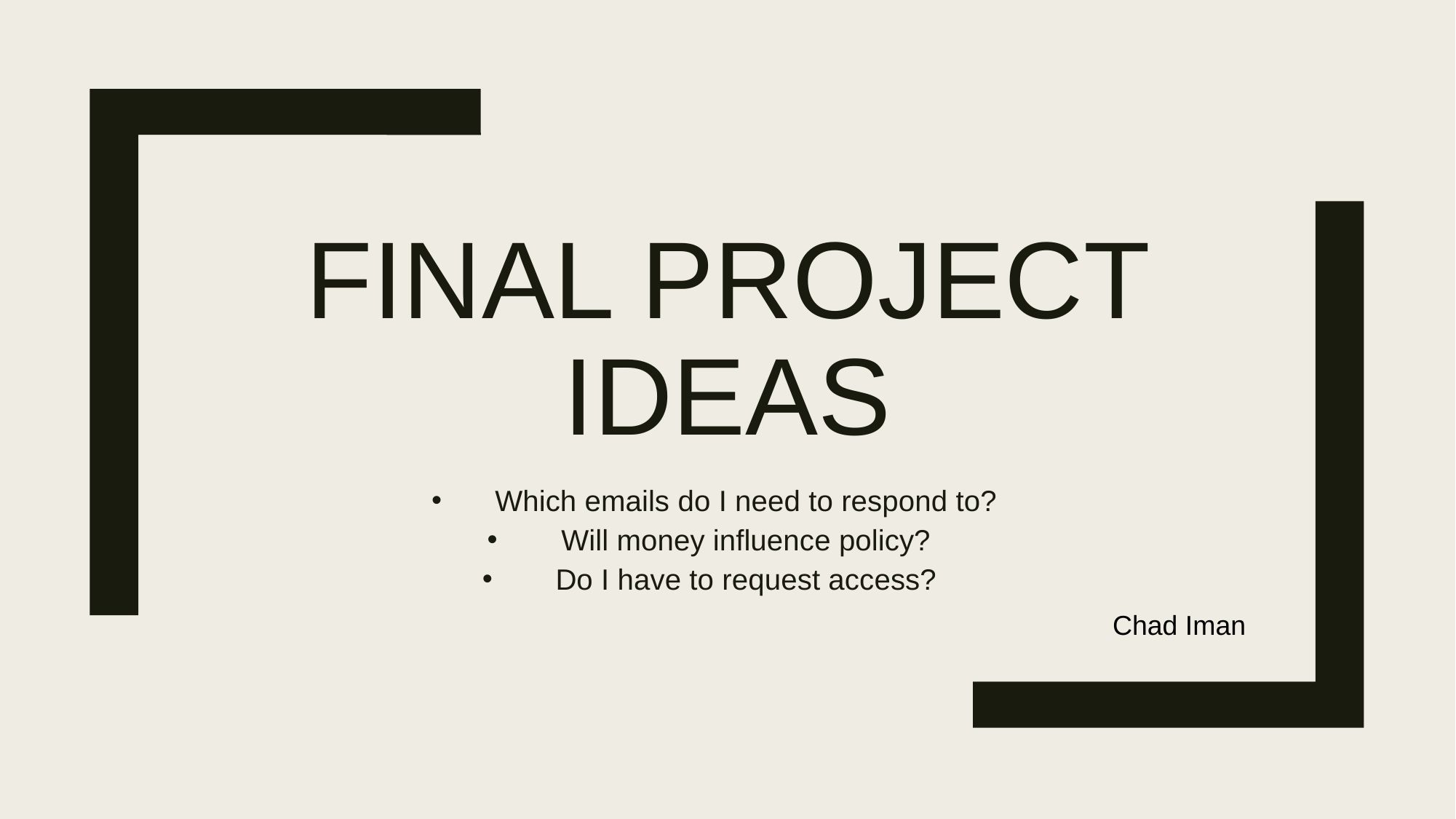

# Final Project Ideas
Which emails do I need to respond to?
Will money influence policy?
Do I have to request access?
Chad Iman